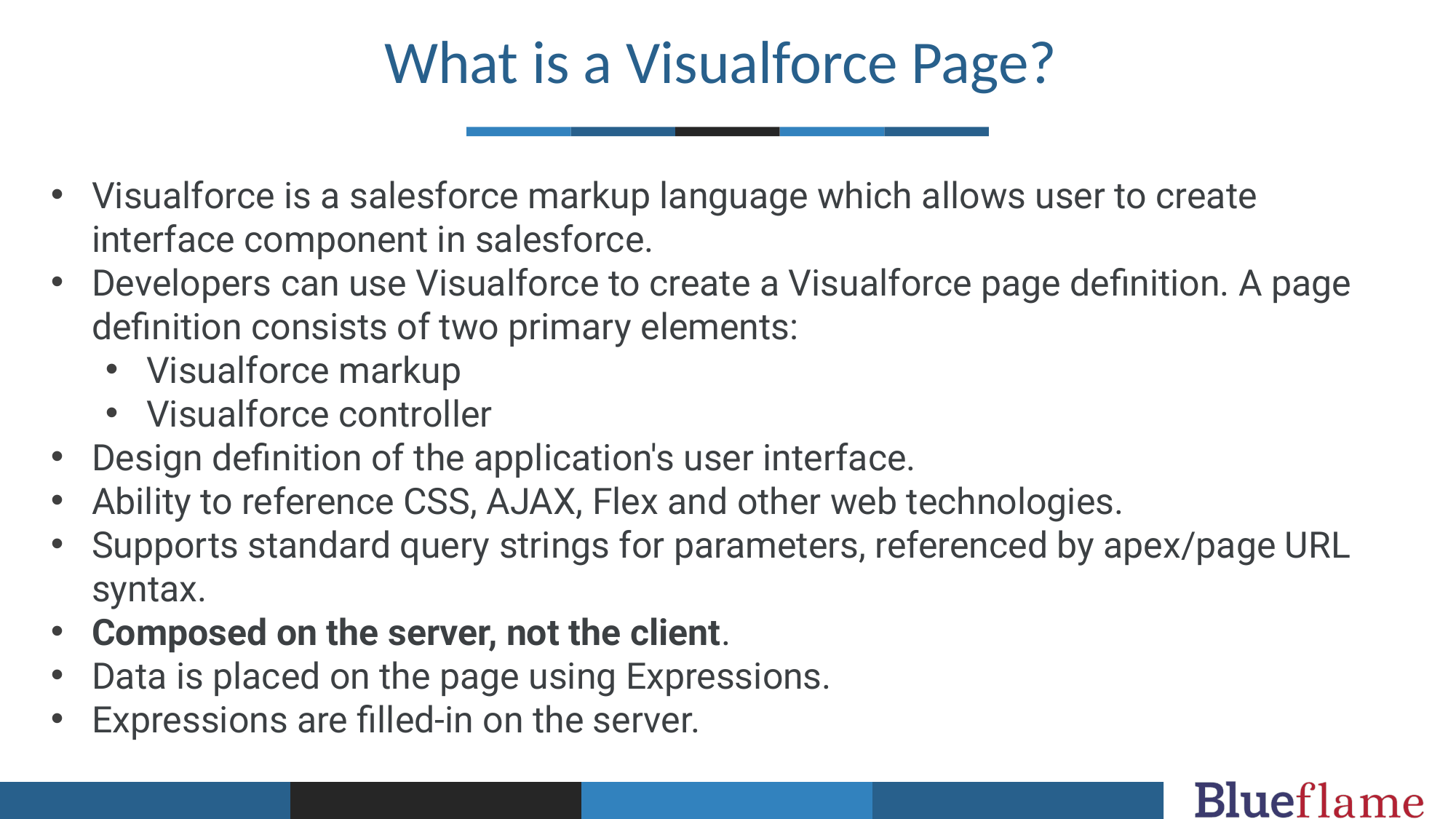

What is a Visualforce Page?
Visualforce is a salesforce markup language which allows user to create interface component in salesforce.
Developers can use Visualforce to create a Visualforce page definition. A page definition consists of two primary elements:
Visualforce markup
Visualforce controller
Design definition of the application's user interface.
Ability to reference CSS, AJAX, Flex and other web technologies.
Supports standard query strings for parameters, referenced by apex/page URL syntax.
Composed on the server, not the client.
Data is placed on the page using Expressions.
Expressions are filled-in on the server.